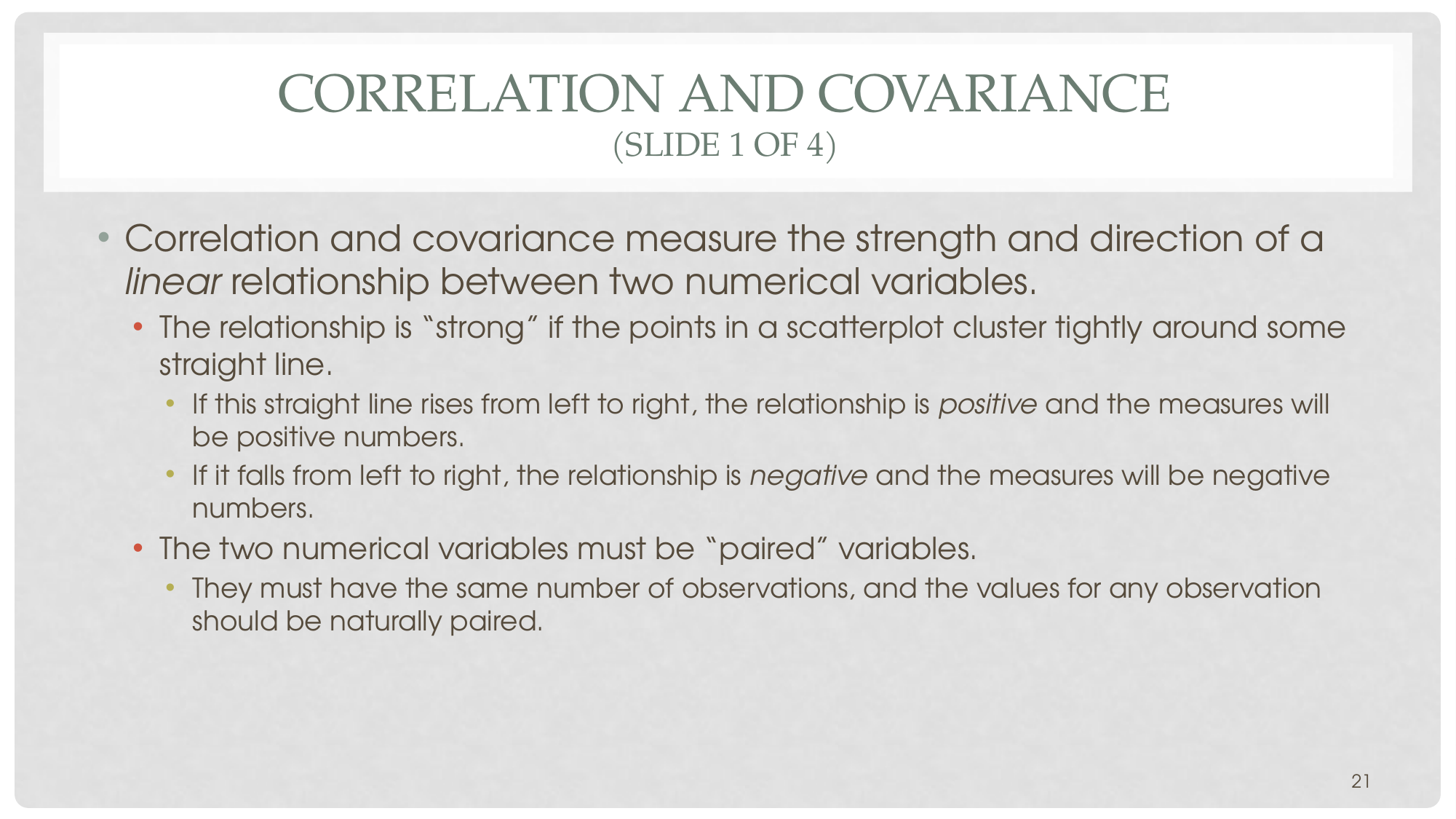

# Correlation and Covariance (slide 1 of 4)
Correlation and covariance measure the strength and direction of a linear relationship between two numerical variables.
The relationship is “strong” if the points in a scatterplot cluster tightly around some straight line.
If this straight line rises from left to right, the relationship is positive and the measures will be positive numbers.
If it falls from left to right, the relationship is negative and the measures will be negative numbers.
The two numerical variables must be “paired” variables.
They must have the same number of observations, and the values for any observation should be naturally paired.

21